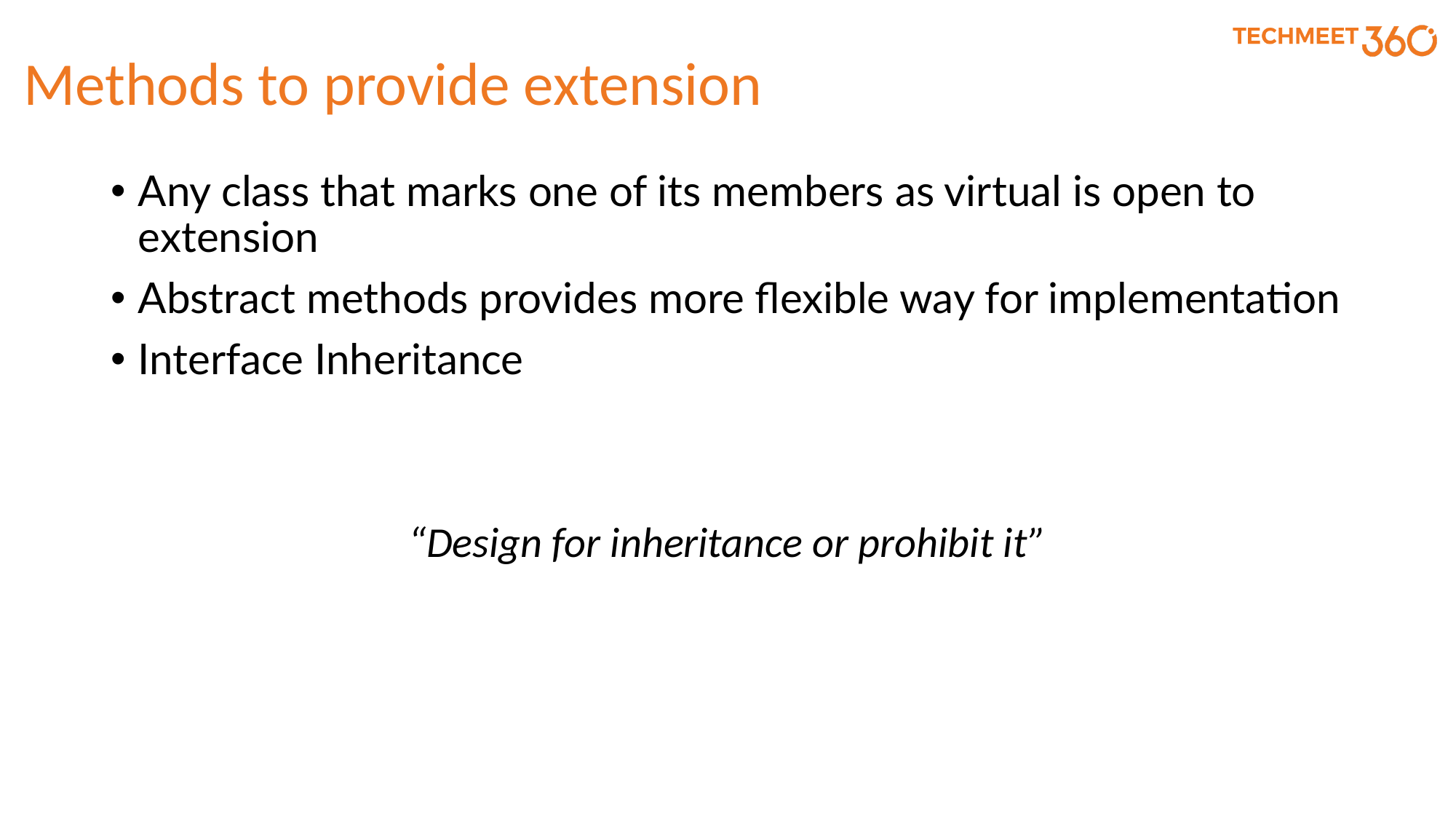

# Methods to provide extension
Any class that marks one of its members as virtual is open to extension
Abstract methods provides more flexible way for implementation
Interface Inheritance

“Design for inheritance or prohibit it”